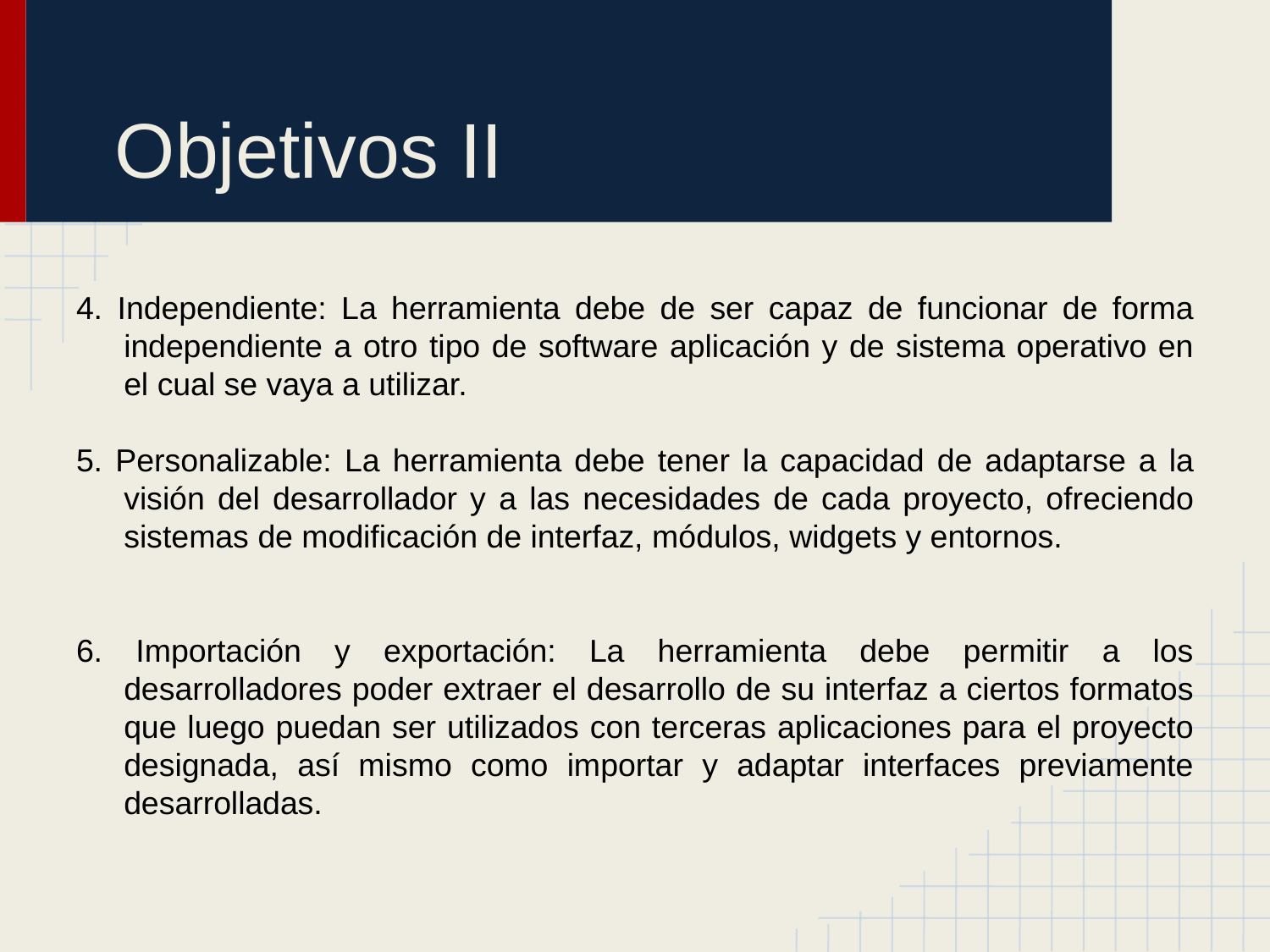

# Objetivos II

4. Independiente: La herramienta debe de ser capaz de funcionar de forma independiente a otro tipo de software aplicación y de sistema operativo en el cual se vaya a utilizar.

5. Personalizable: La herramienta debe tener la capacidad de adaptarse a la visión del desarrollador y a las necesidades de cada proyecto, ofreciendo sistemas de modificación de interfaz, módulos, widgets y entornos.

6. Importación y exportación: La herramienta debe permitir a los desarrolladores poder extraer el desarrollo de su interfaz a ciertos formatos que luego puedan ser utilizados con terceras aplicaciones para el proyecto designada, así mismo como importar y adaptar interfaces previamente desarrolladas.